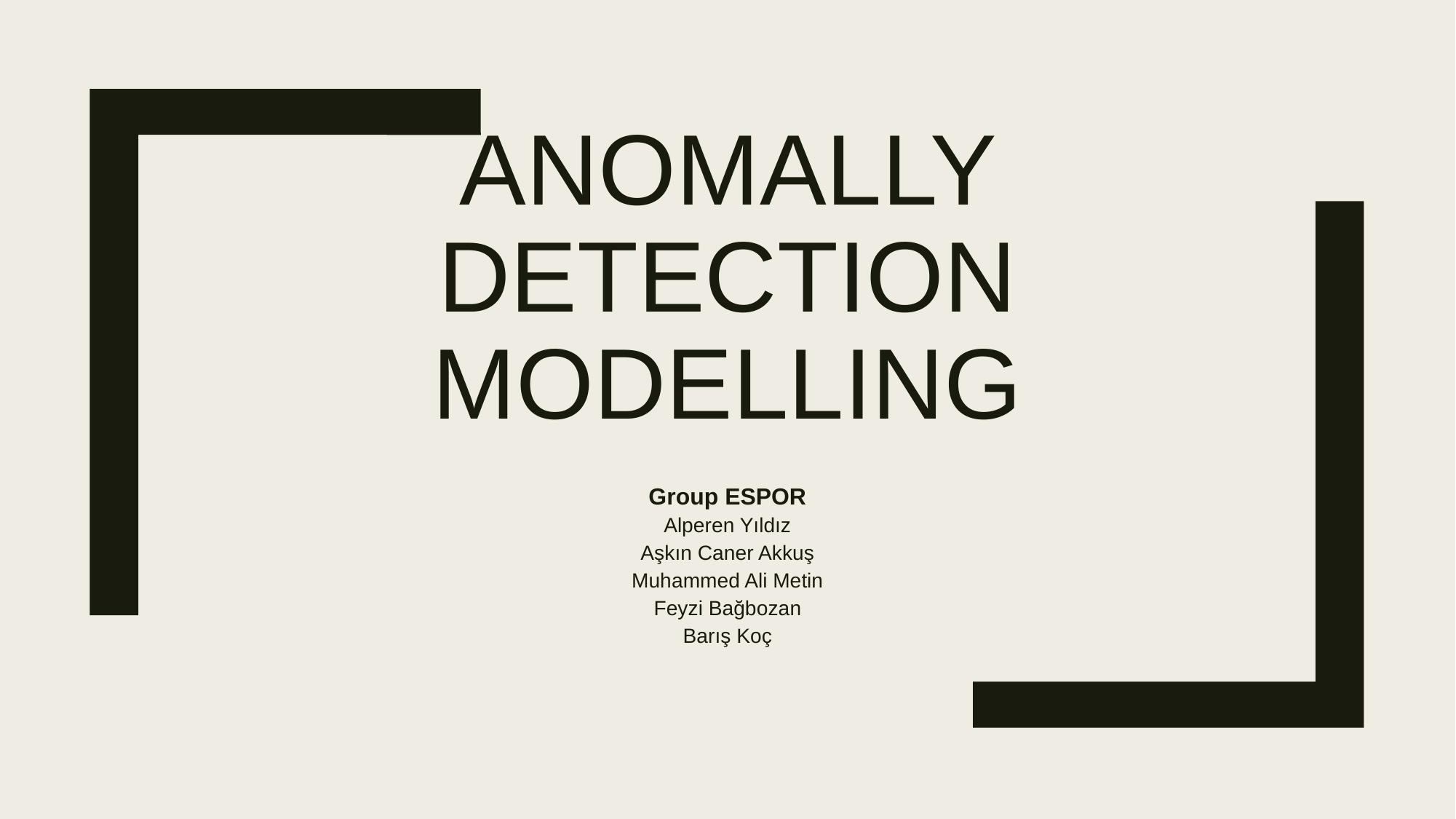

# Anomally detectıon modellıng
Group ESPOR
Alperen Yıldız
Aşkın Caner Akkuş
Muhammed Ali Metin
Feyzi Bağbozan
Barış Koç